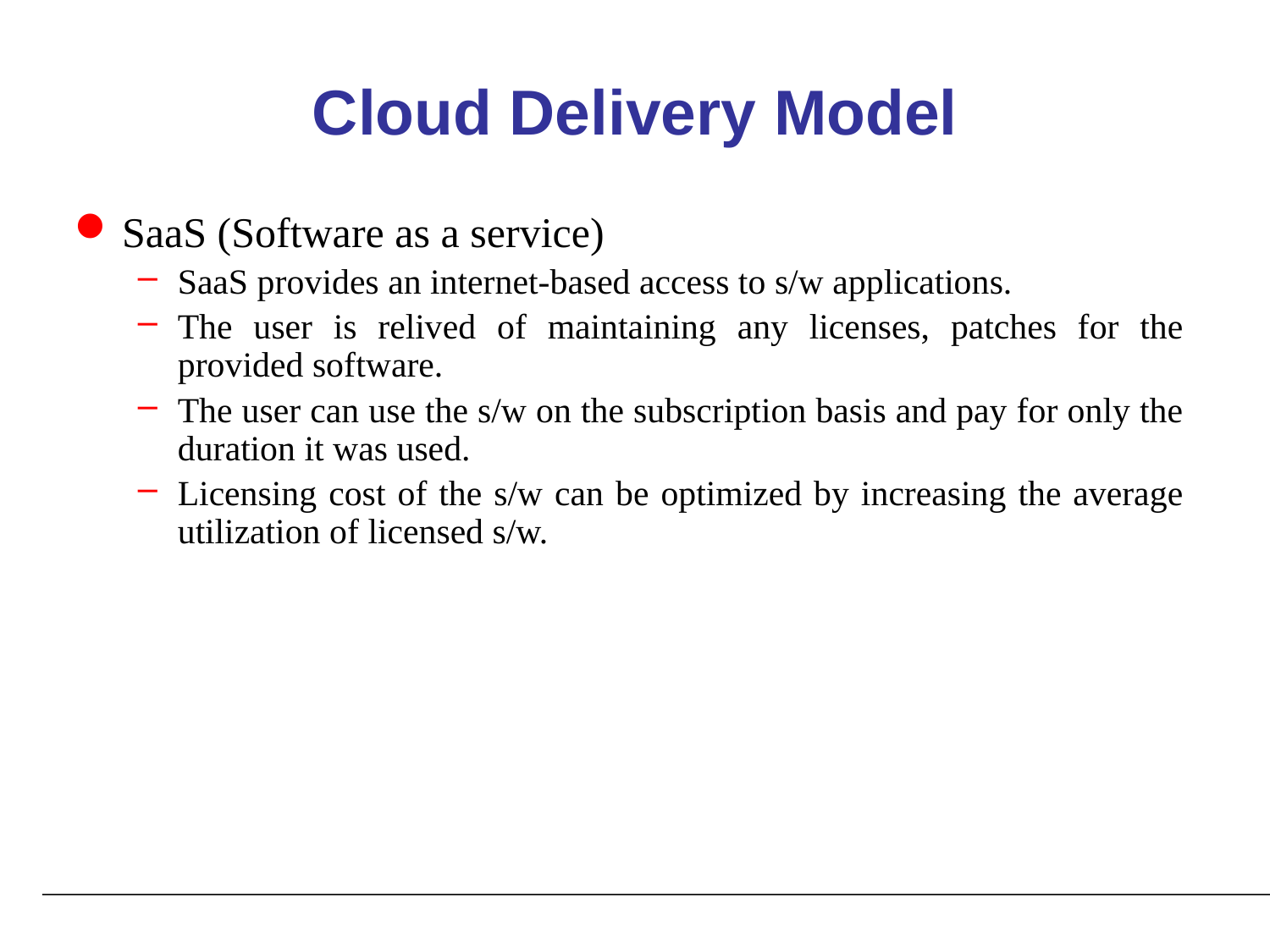

# Cloud Delivery Model
SaaS (Software as a service)
SaaS provides an internet-based access to s/w applications.
The user is relived of maintaining any licenses, patches for the provided software.
The user can use the s/w on the subscription basis and pay for only the duration it was used.
Licensing cost of the s/w can be optimized by increasing the average utilization of licensed s/w.